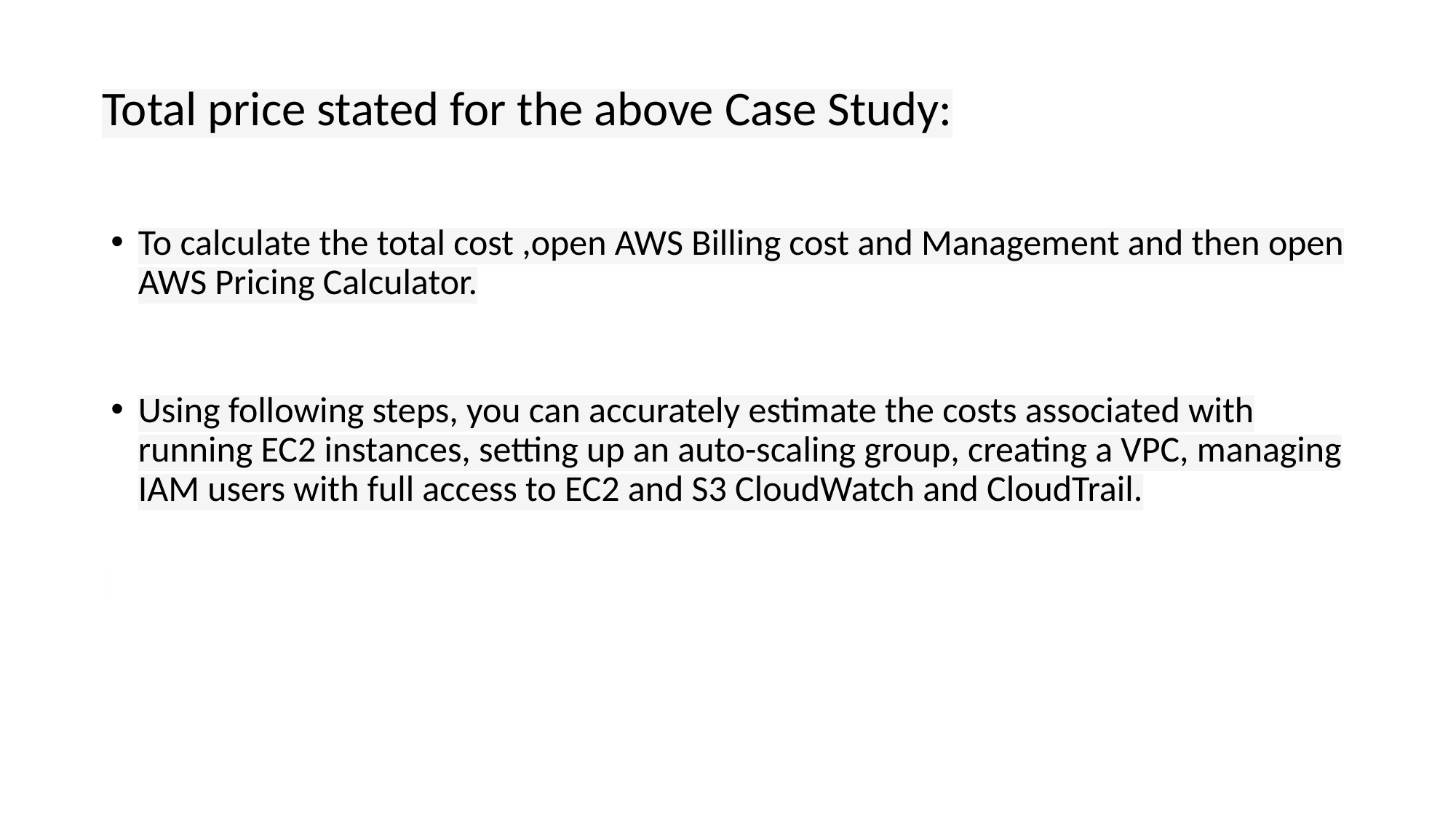

# Total price stated for the above Case Study:​ ​ ​ ​
To calculate the total cost ,open AWS Billing cost and Management and then open AWS Pricing Calculator.​

Using following steps, you can accurately estimate the costs associated with running EC2 instances, setting up an auto-scaling group, creating a VPC, managing IAM users with full access to EC2 and S3 CloudWatch and CloudTrail.​
​